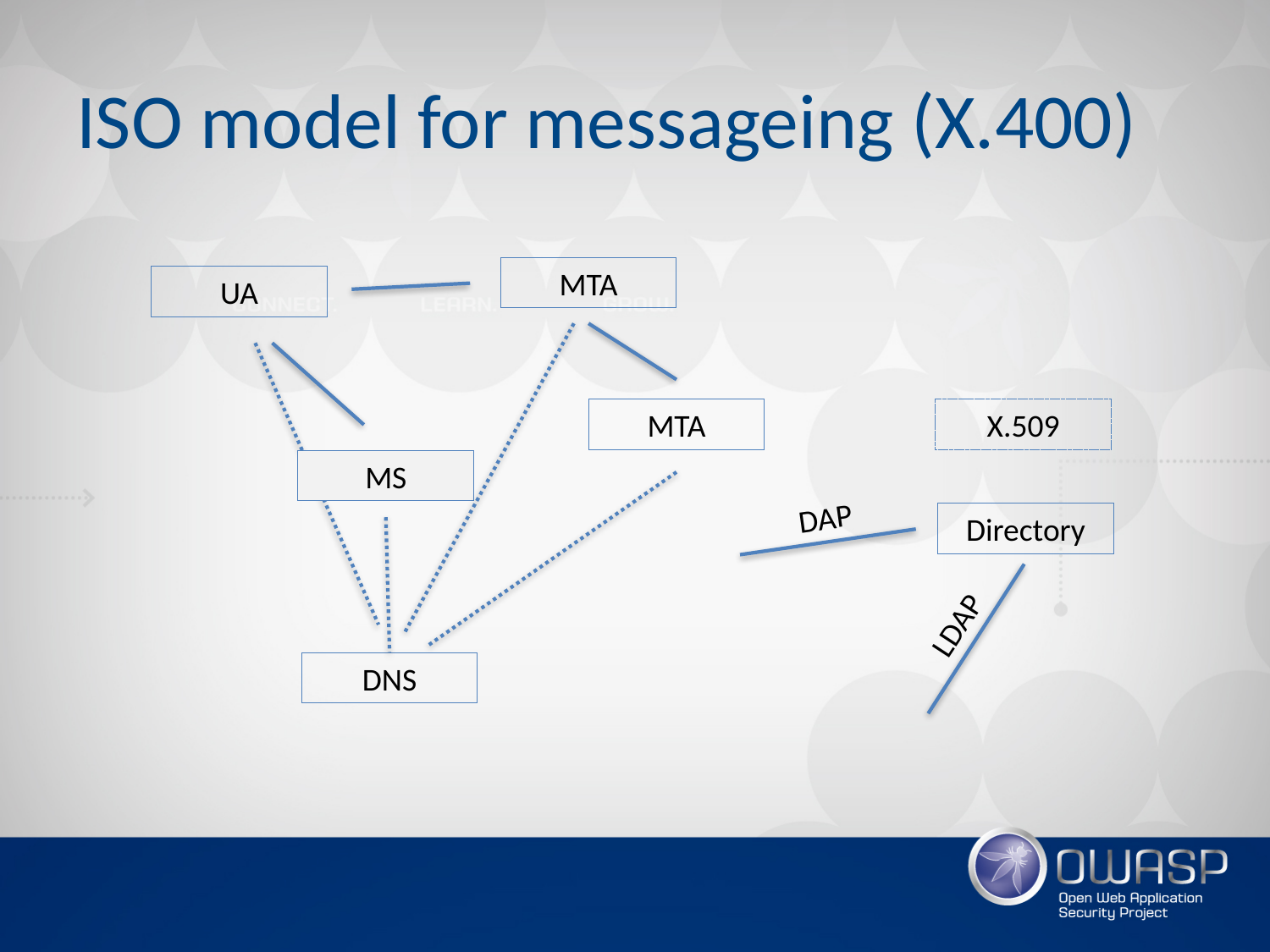

# ISO model for messageing (X.400)
MTA
UA
MTA
X.509
MS
DAP
Directory
LDAP
DNS